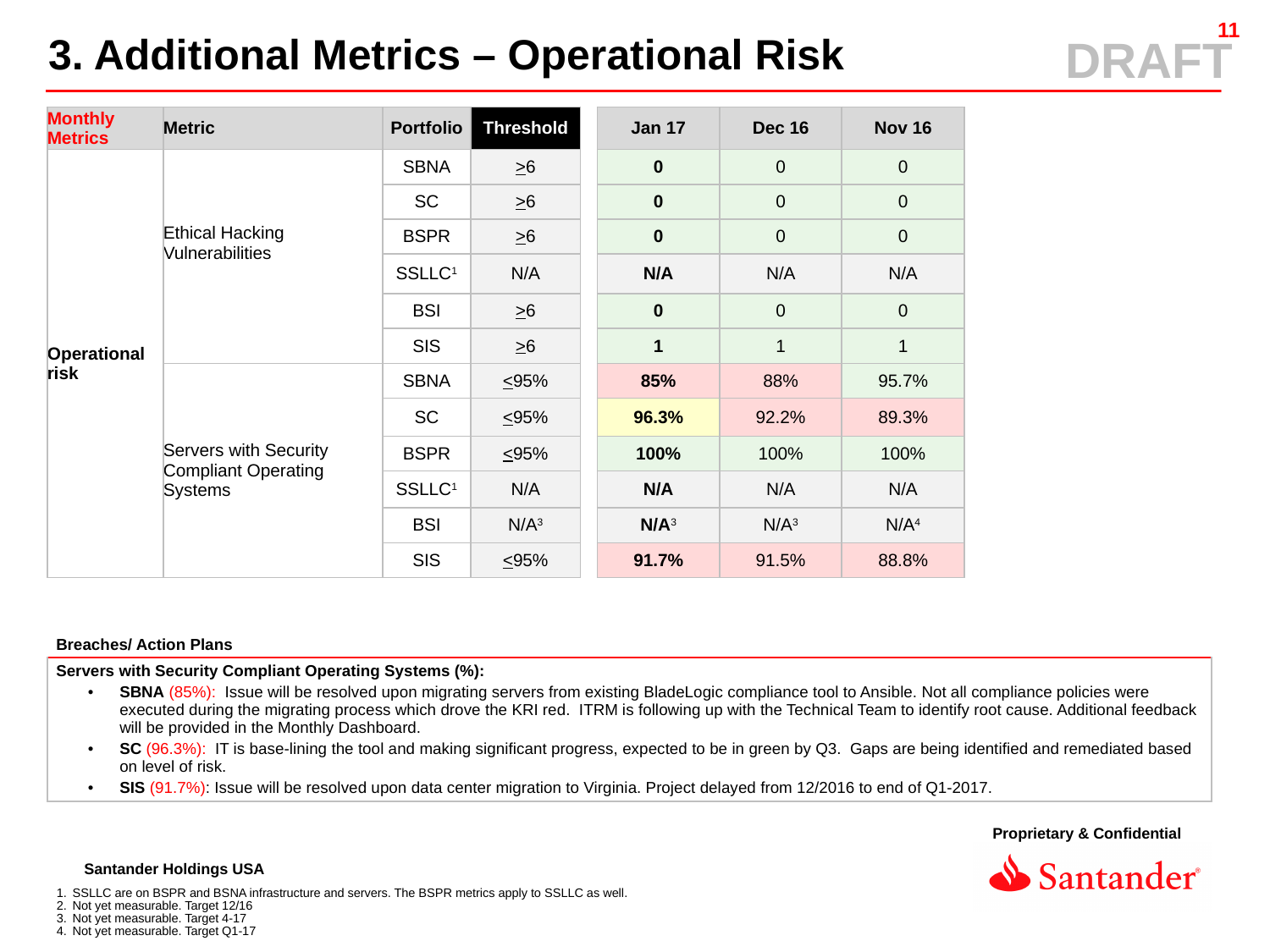

3. Additional Metrics – Operational Risk
| Monthly Metrics | Metric | Portfolio | Threshold |  | Jan 17 | Dec 16 | Nov 16 |
| --- | --- | --- | --- | --- | --- | --- | --- |
| Operational risk | Ethical Hacking Vulnerabilities | SBNA | >6 |  | 0 | 0 | 0 |
|  |  | SC | >6 |  | 0 | 0 | 0 |
|  |  | BSPR | >6 |  | 0 | 0 | 0 |
|  |  | SSLLC1 | N/A |  | N/A | N/A | N/A |
|  |  | BSI | >6 |  | 0 | 0 | 0 |
|  |  | SIS | >6 |  | 1 | 1 | 1 |
|  | Servers with Security Compliant Operating Systems | SBNA | <95% |  | 85% | 88% | 95.7% |
|  |  | SC | <95% |  | 96.3% | 92.2% | 89.3% |
|  |  | BSPR | <95% |  | 100% | 100% | 100% |
|  |  | SSLLC1 | N/A |  | N/A | N/A | N/A |
|  |  | BSI | N/A3 |  | N/A3 | N/A3 | N/A4 |
|  |  | SIS | <95% |  | 91.7% | 91.5% | 88.8% |
| Breaches/ Action Plans |
| --- |
| Servers with Security Compliant Operating Systems (%): SBNA (85%):  Issue will be resolved upon migrating servers from existing BladeLogic compliance tool to Ansible. Not all compliance policies were executed during the migrating process which drove the KRI red. ITRM is following up with the Technical Team to identify root cause. Additional feedback will be provided in the Monthly Dashboard. SC (96.3%): IT is base-lining the tool and making significant progress, expected to be in green by Q3.  Gaps are being identified and remediated based on level of risk. SIS (91.7%): Issue will be resolved upon data center migration to Virginia. Project delayed from 12/2016 to end of Q1-2017. |
SSLLC are on BSPR and BSNA infrastructure and servers. The BSPR metrics apply to SSLLC as well.
Not yet measurable. Target 12/16
Not yet measurable. Target 4-17
Not yet measurable. Target Q1-17